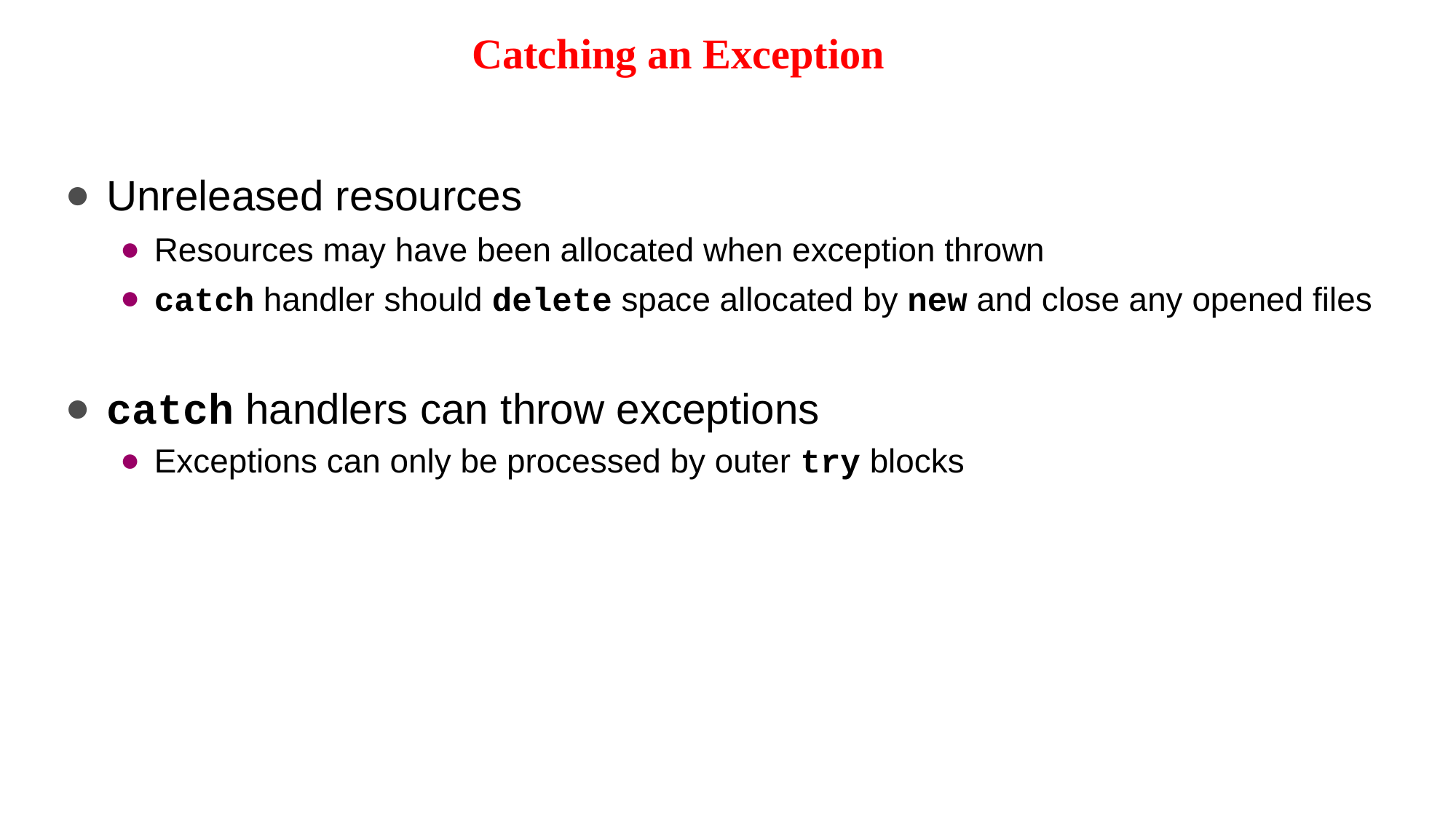

# Catching an Exception
Unreleased resources
Resources may have been allocated when exception thrown
catch handler should delete space allocated by new and close any opened files

catch handlers can throw exceptions
Exceptions can only be processed by outer try blocks